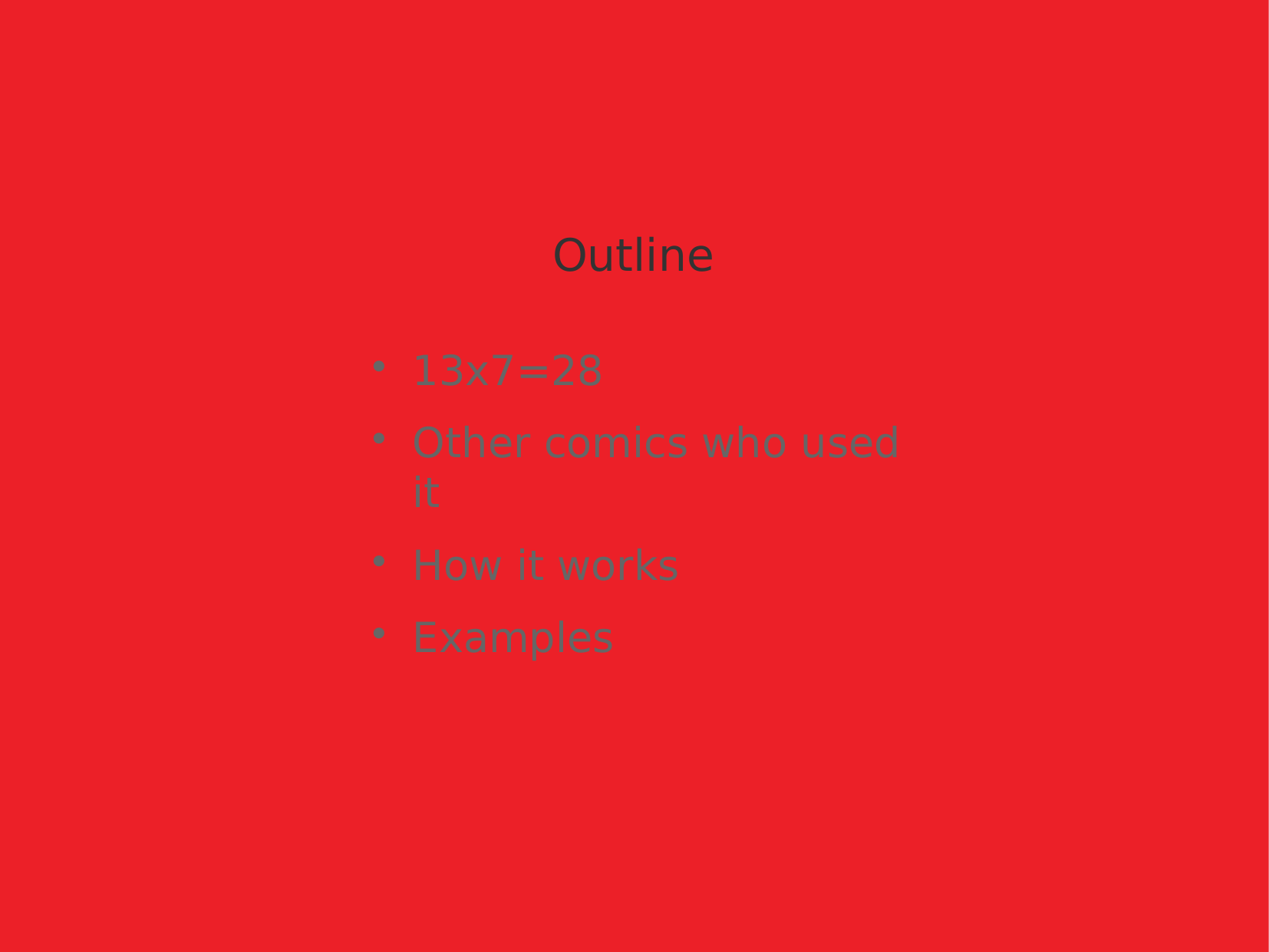

Outline
13x7=28
Other comics who used it
How it works
Examples